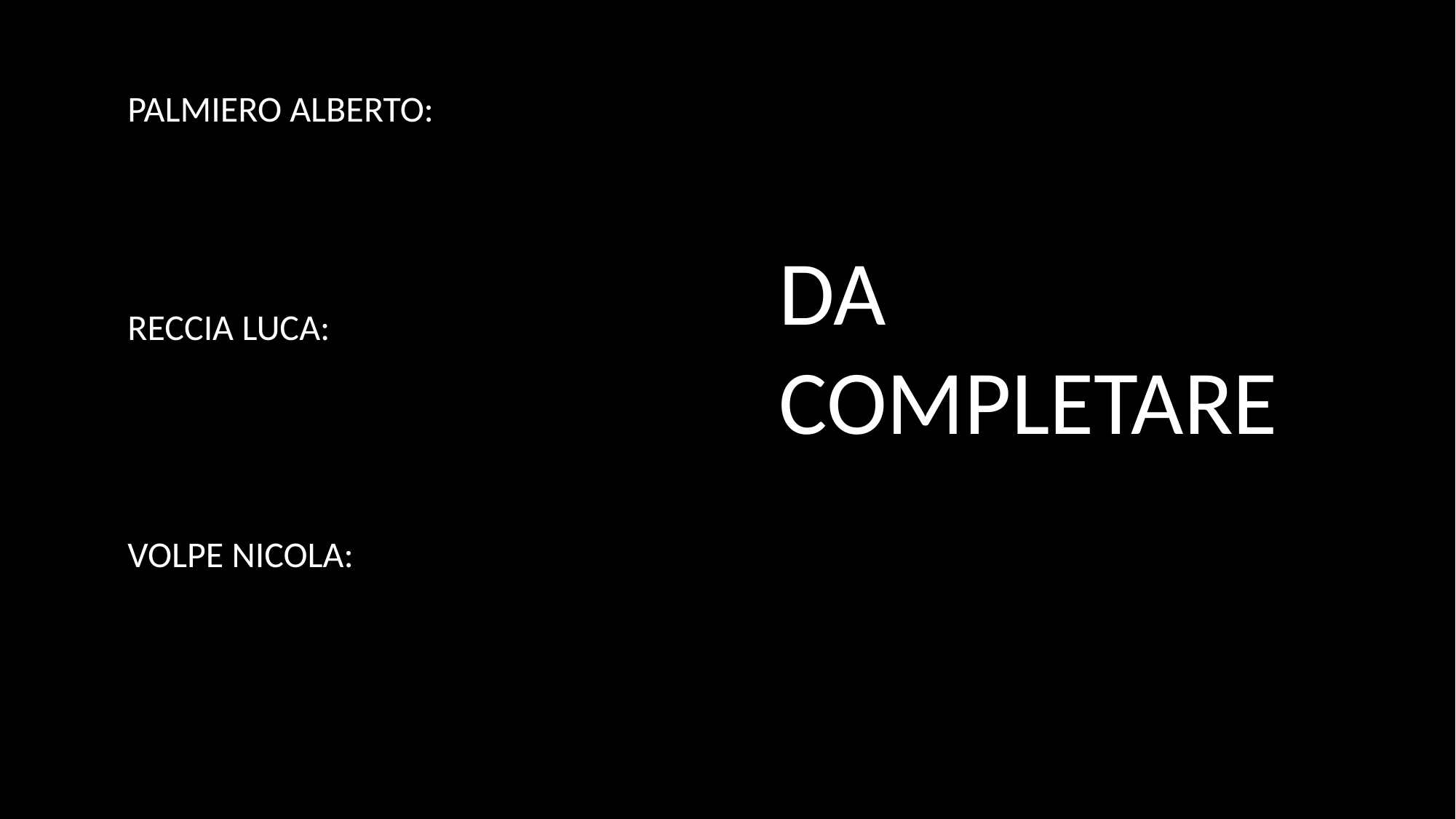

PALMIERO ALBERTO:
DA COMPLETARE
RECCIA LUCA:
VOLPE NICOLA: